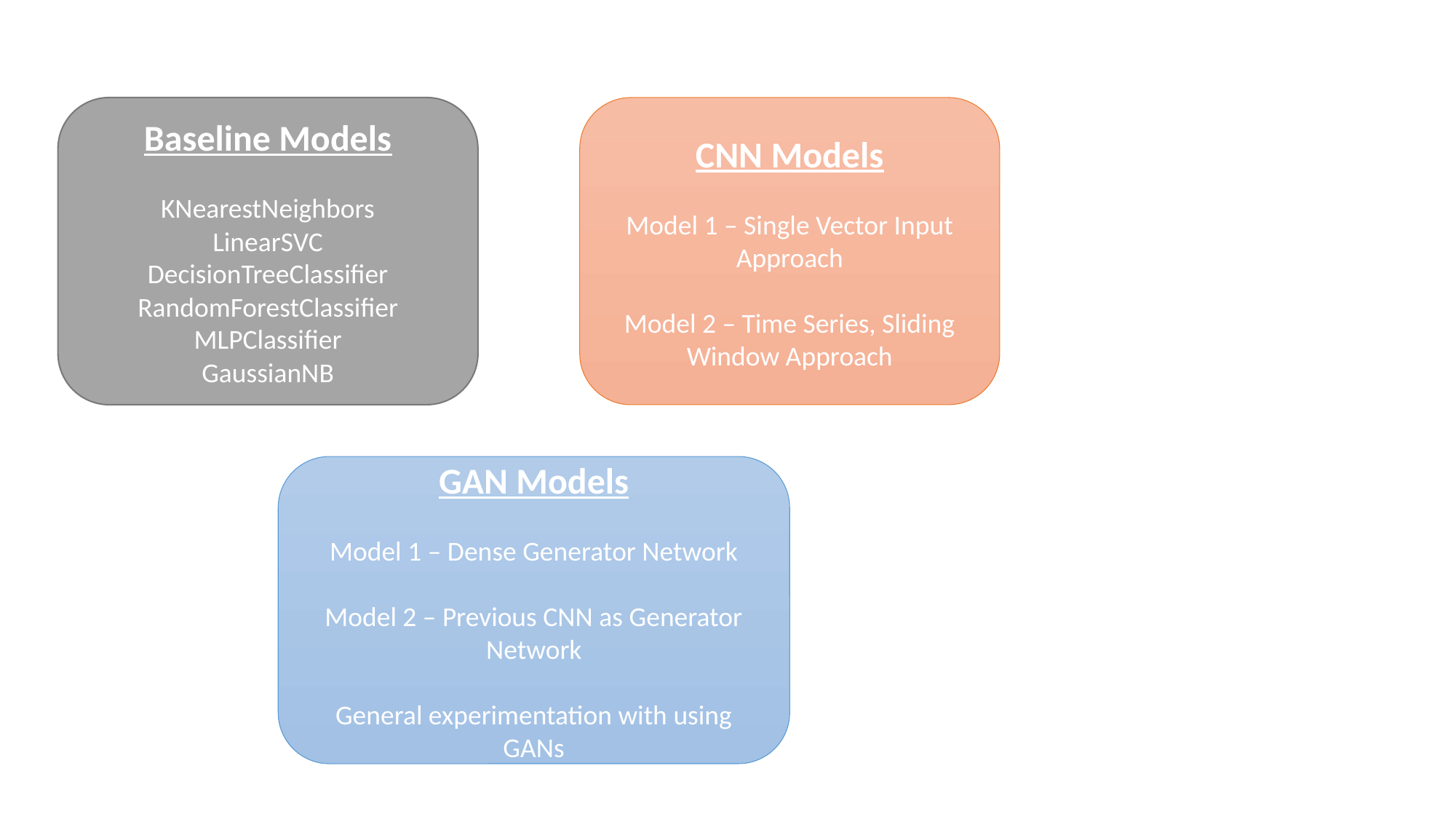

Baseline Models

KNearestNeighbors
LinearSVC
DecisionTreeClassifier
RandomForestClassifier
MLPClassifier
GaussianNB
CNN Models

Model 1 – Single Vector Input Approach

Model 2 – Time Series, Sliding Window Approach
GAN Models

Model 1 – Dense Generator Network

Model 2 – Previous CNN as Generator Network

General experimentation with using GANs